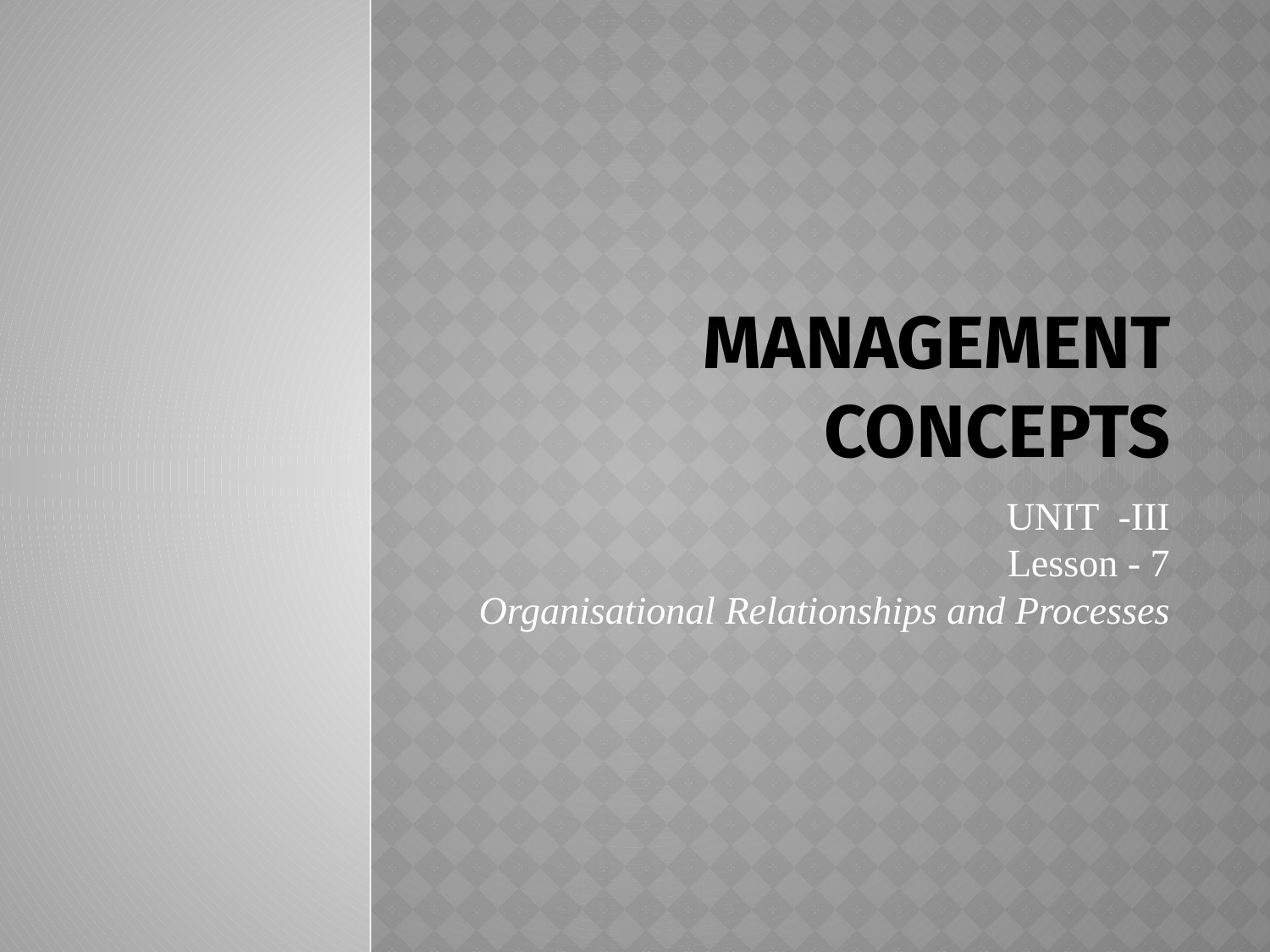

# MANAGEMENT CONCEPTS
UNIT  -III
Lesson - 7
Organisational Relationships and Processes